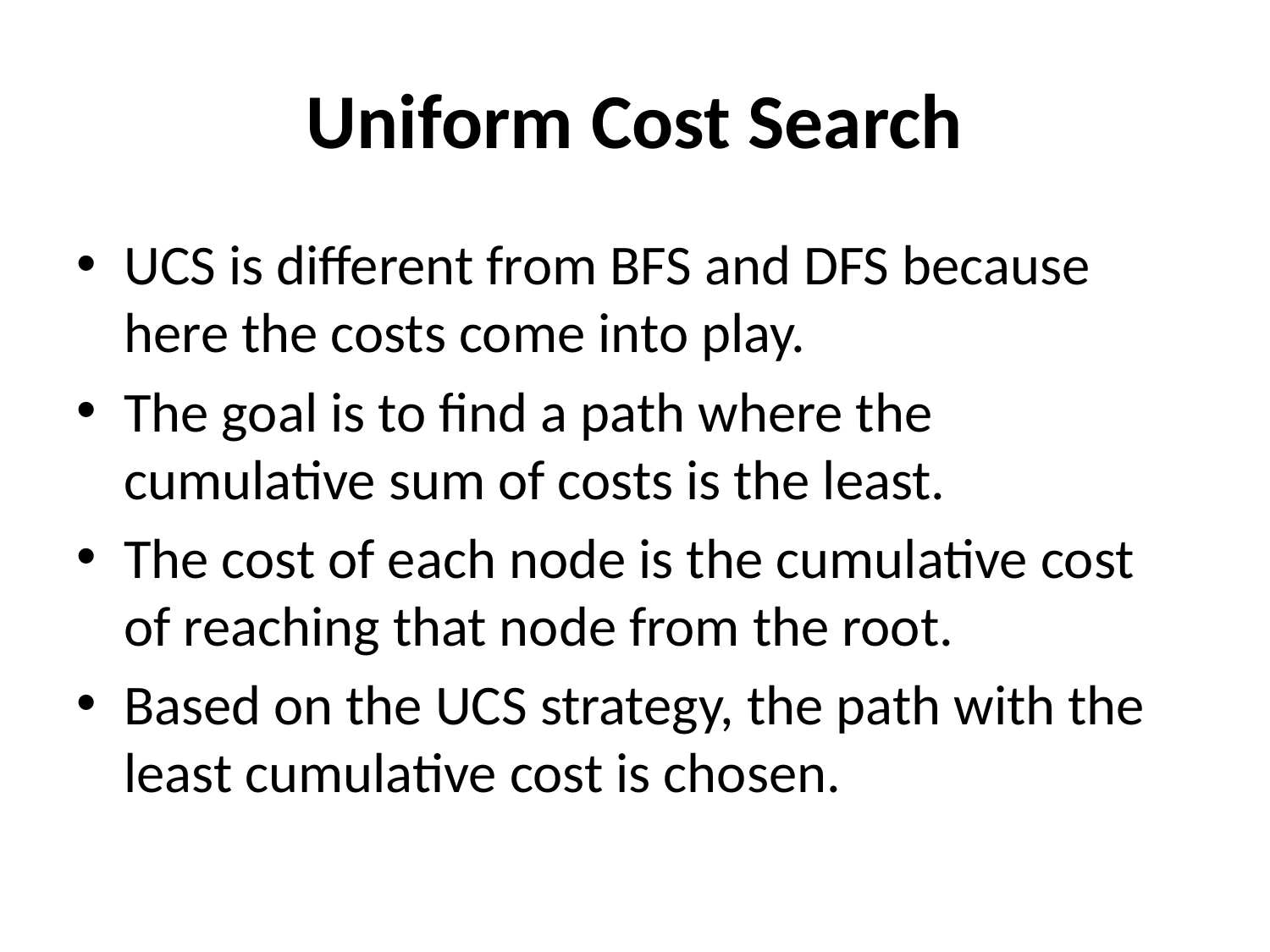

# Uniform Cost Search
UCS is different from BFS and DFS because here the costs come into play.
The goal is to find a path where the cumulative sum of costs is the least.
The cost of each node is the cumulative cost of reaching that node from the root.
Based on the UCS strategy, the path with the least cumulative cost is chosen.